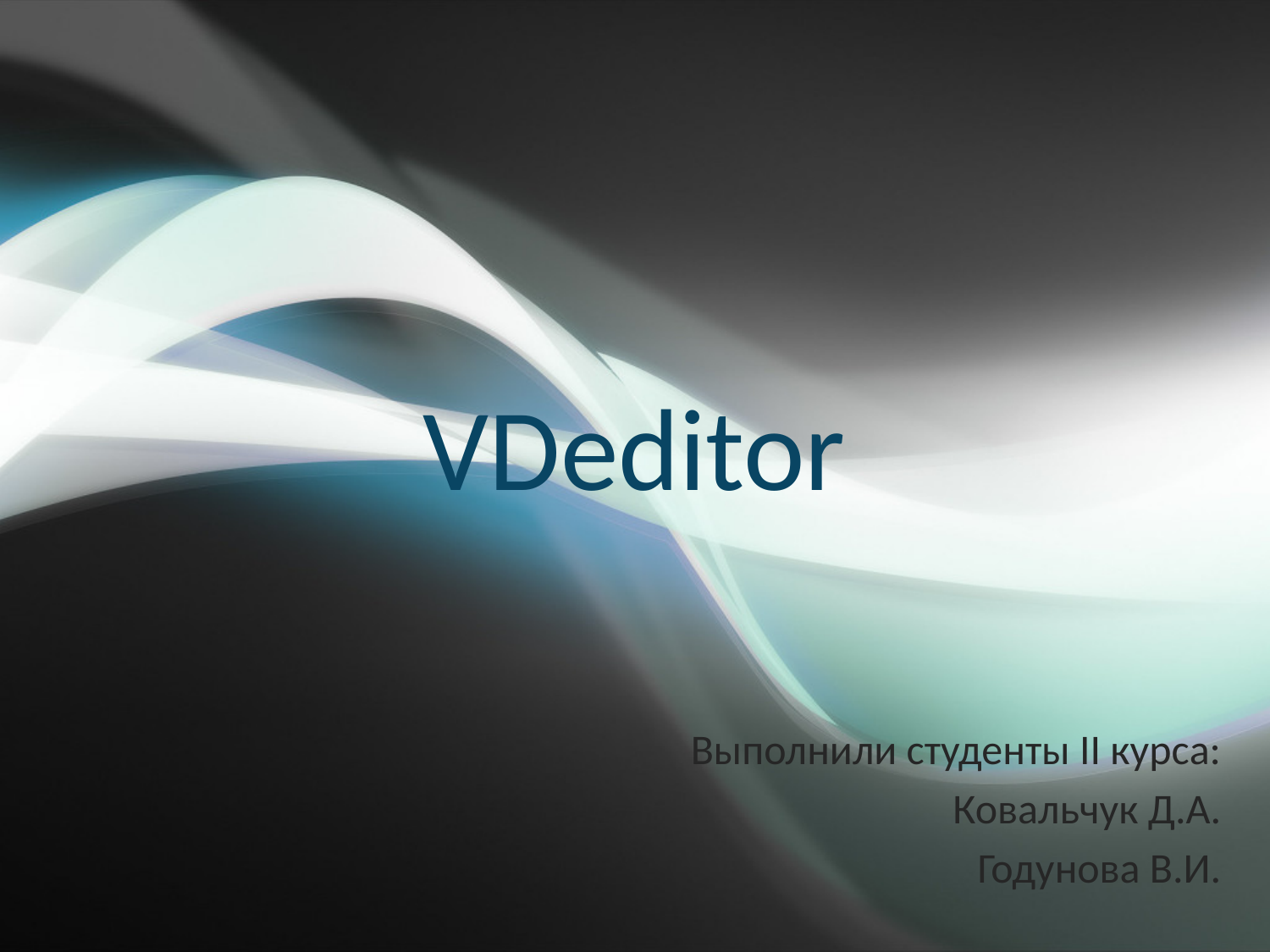

# VDeditor
Выполнили студенты II курса:
Ковальчук Д.А.
Годунова В.И.